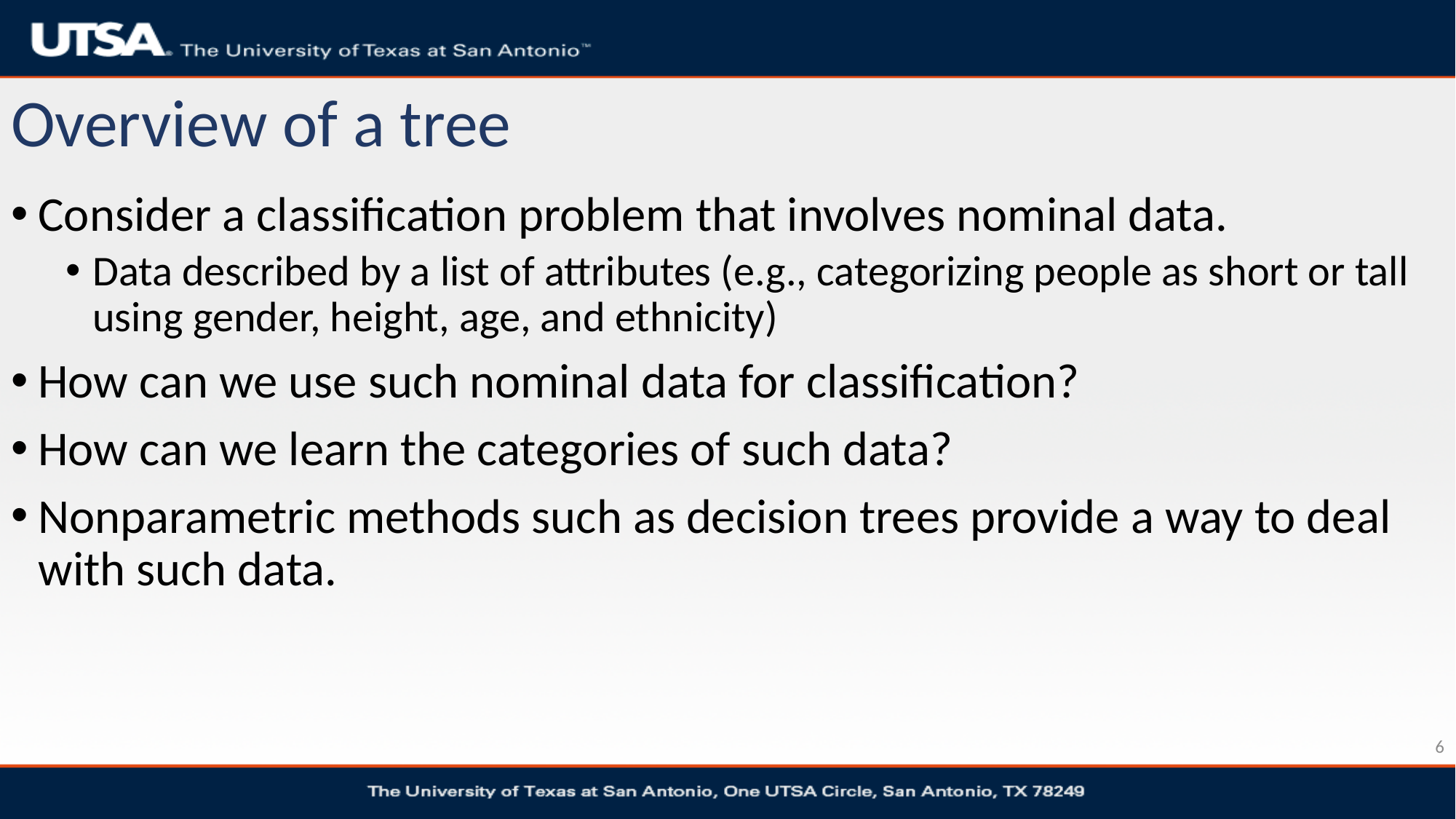

# Overview of a tree
Consider a classification problem that involves nominal data.
Data described by a list of attributes (e.g., categorizing people as short or tall using gender, height, age, and ethnicity)
How can we use such nominal data for classification?
How can we learn the categories of such data?
Nonparametric methods such as decision trees provide a way to deal with such data.
6